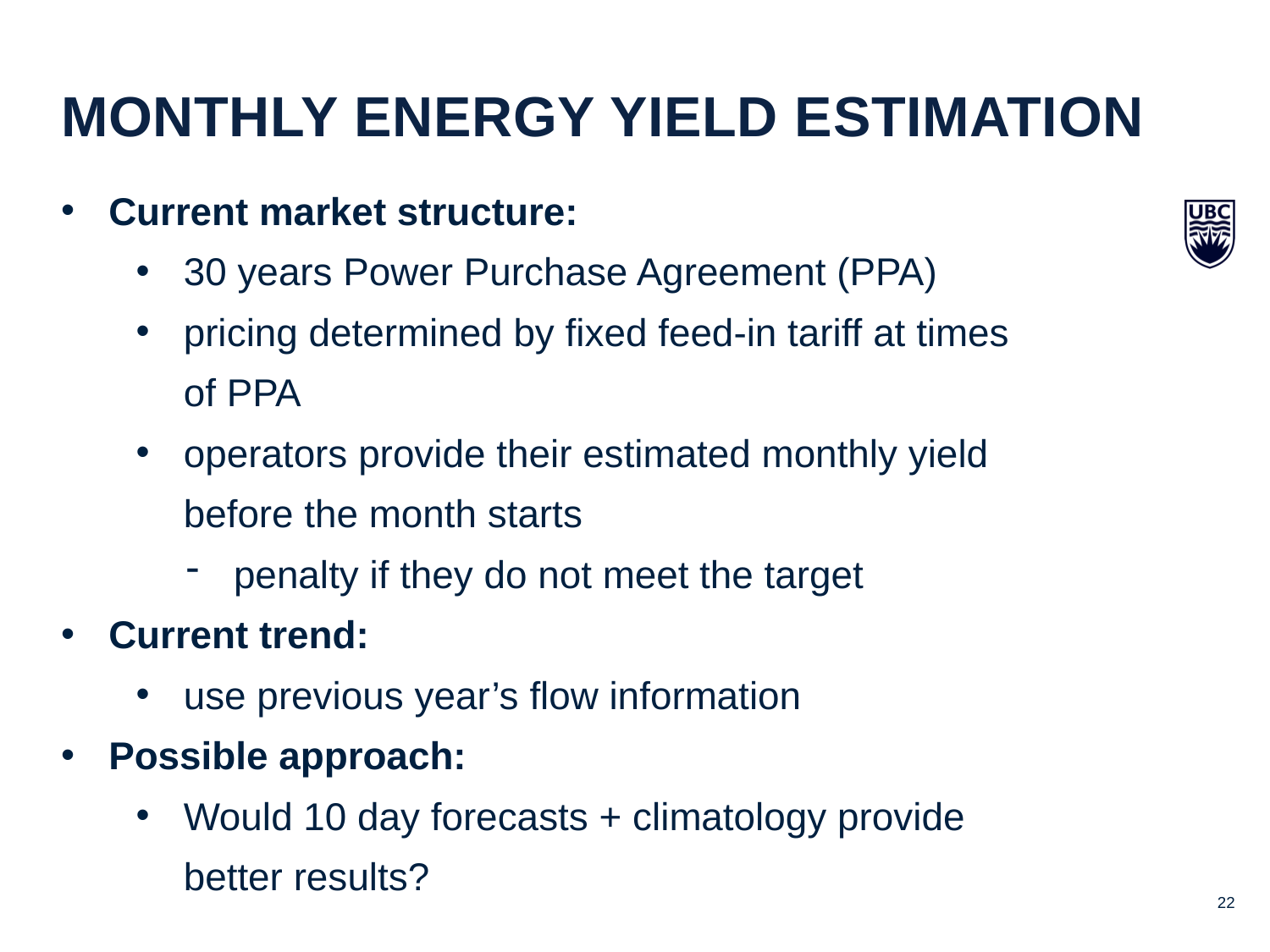

monthly energy yield estimation
Current market structure:
30 years Power Purchase Agreement (PPA)
pricing determined by fixed feed-in tariff at times of PPA
operators provide their estimated monthly yield before the month starts
penalty if they do not meet the target
Current trend:
use previous year’s flow information
Possible approach:
Would 10 day forecasts + climatology provide better results?